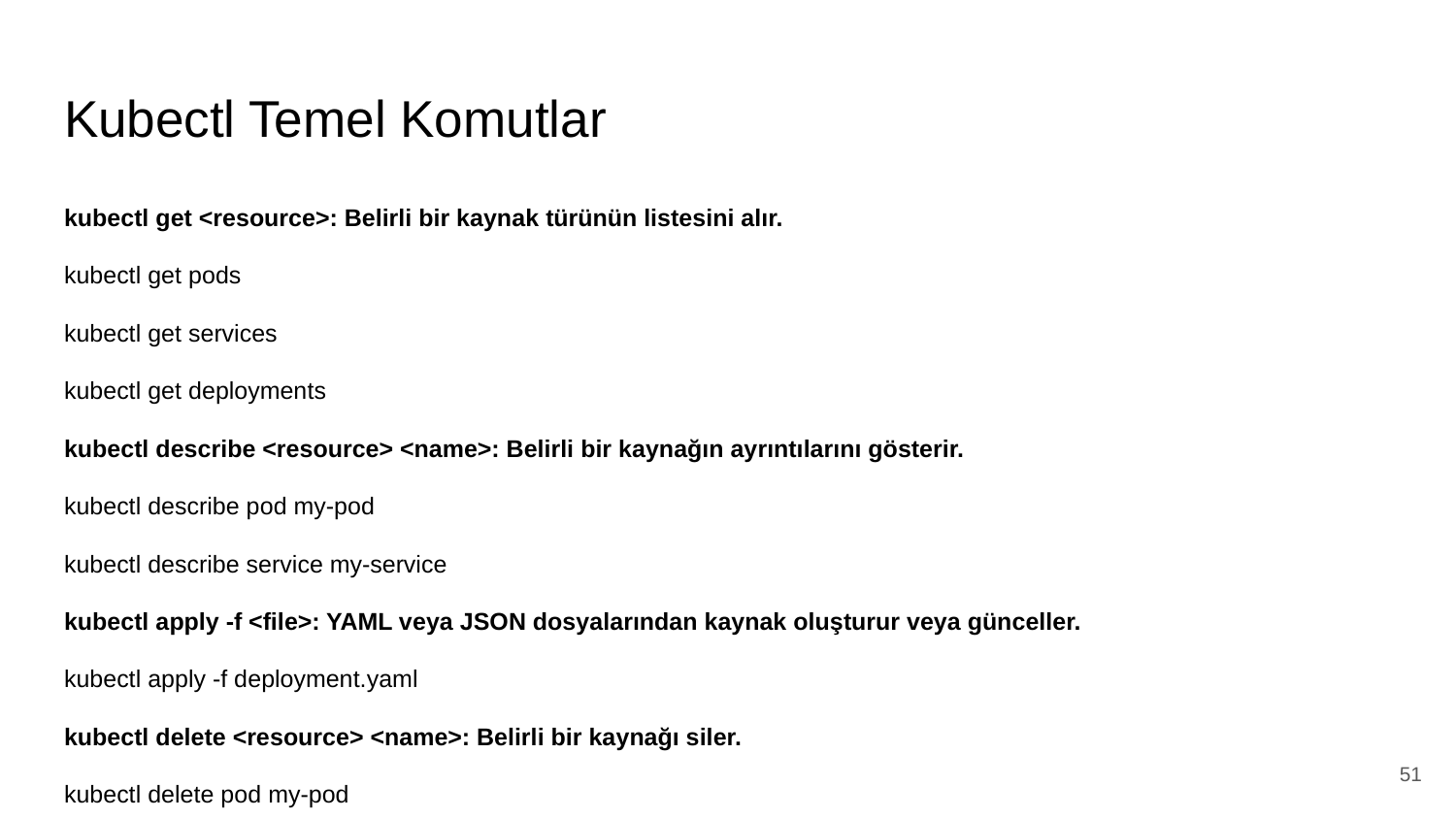

# Kubectl Temel Komutlar
kubectl get <resource>: Belirli bir kaynak türünün listesini alır.
kubectl get pods
kubectl get services
kubectl get deployments
kubectl describe <resource> <name>: Belirli bir kaynağın ayrıntılarını gösterir.
kubectl describe pod my-pod
kubectl describe service my-service
kubectl apply -f <file>: YAML veya JSON dosyalarından kaynak oluşturur veya günceller.
kubectl apply -f deployment.yaml
kubectl delete <resource> <name>: Belirli bir kaynağı siler.
kubectl delete pod my-pod

51